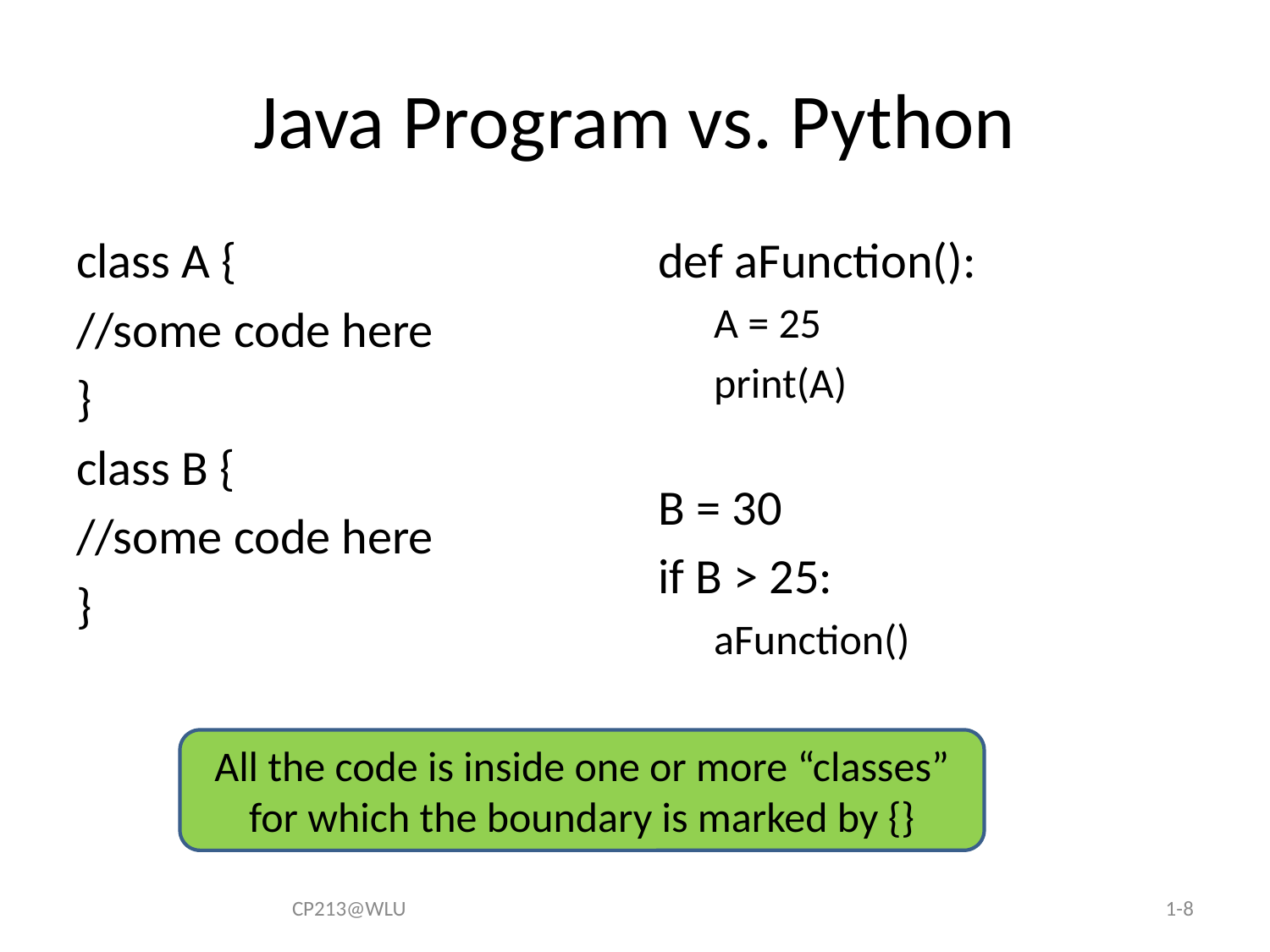

# Java Program vs. Python
class A {
//some code here
}
class B {
//some code here
}
def aFunction():
A = 25
print(A)

B = 30
if B > 25:
aFunction()
All the code is inside one or more “classes” for which the boundary is marked by {}
CP213@WLU
1-8